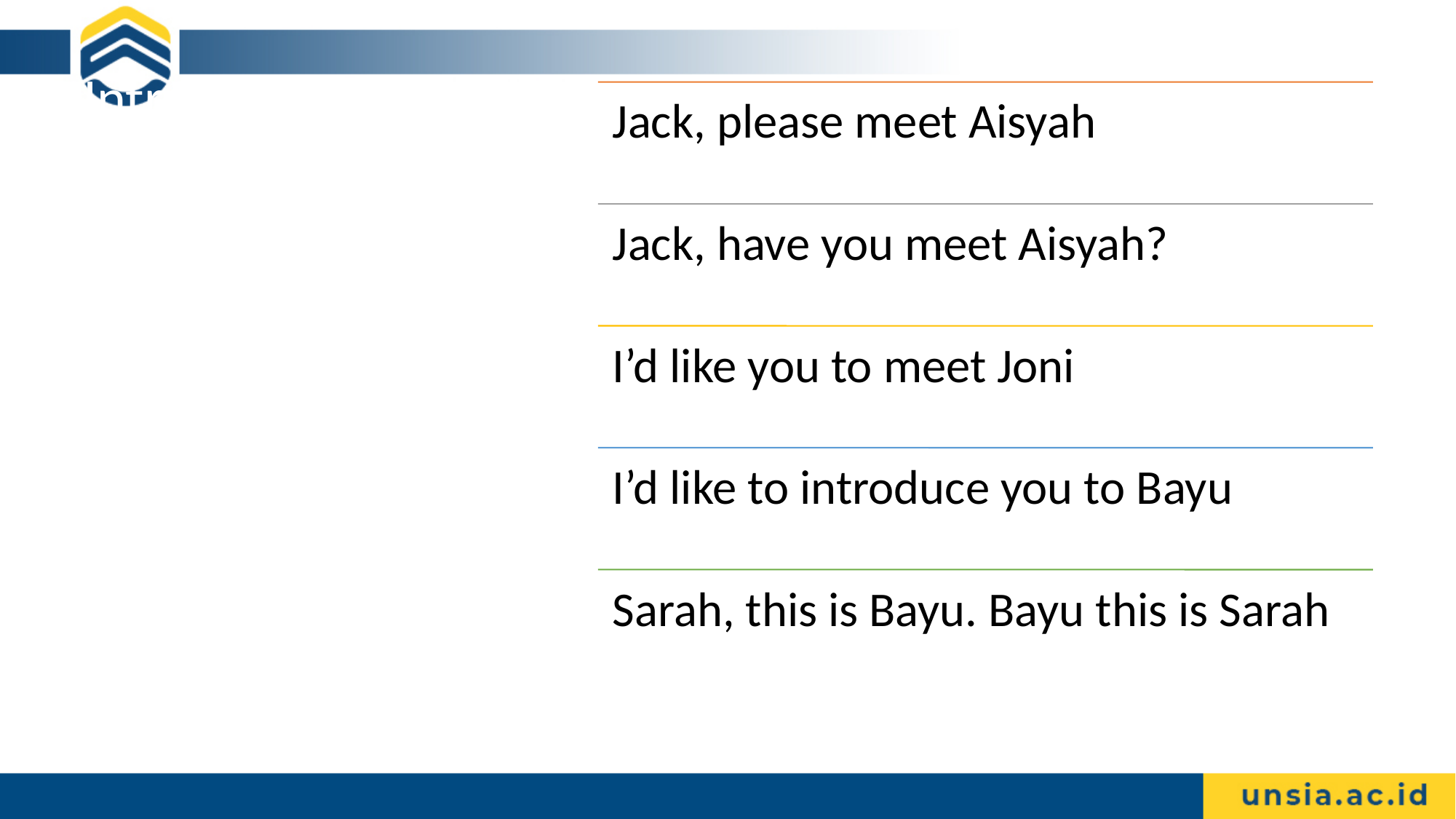

# Introducing Others
Jack, please meet Aisyah
Jack, have you meet Aisyah?
I’d like you to meet Joni
I’d like to introduce you to Bayu
Sarah, this is Bayu. Bayu this is Sarah